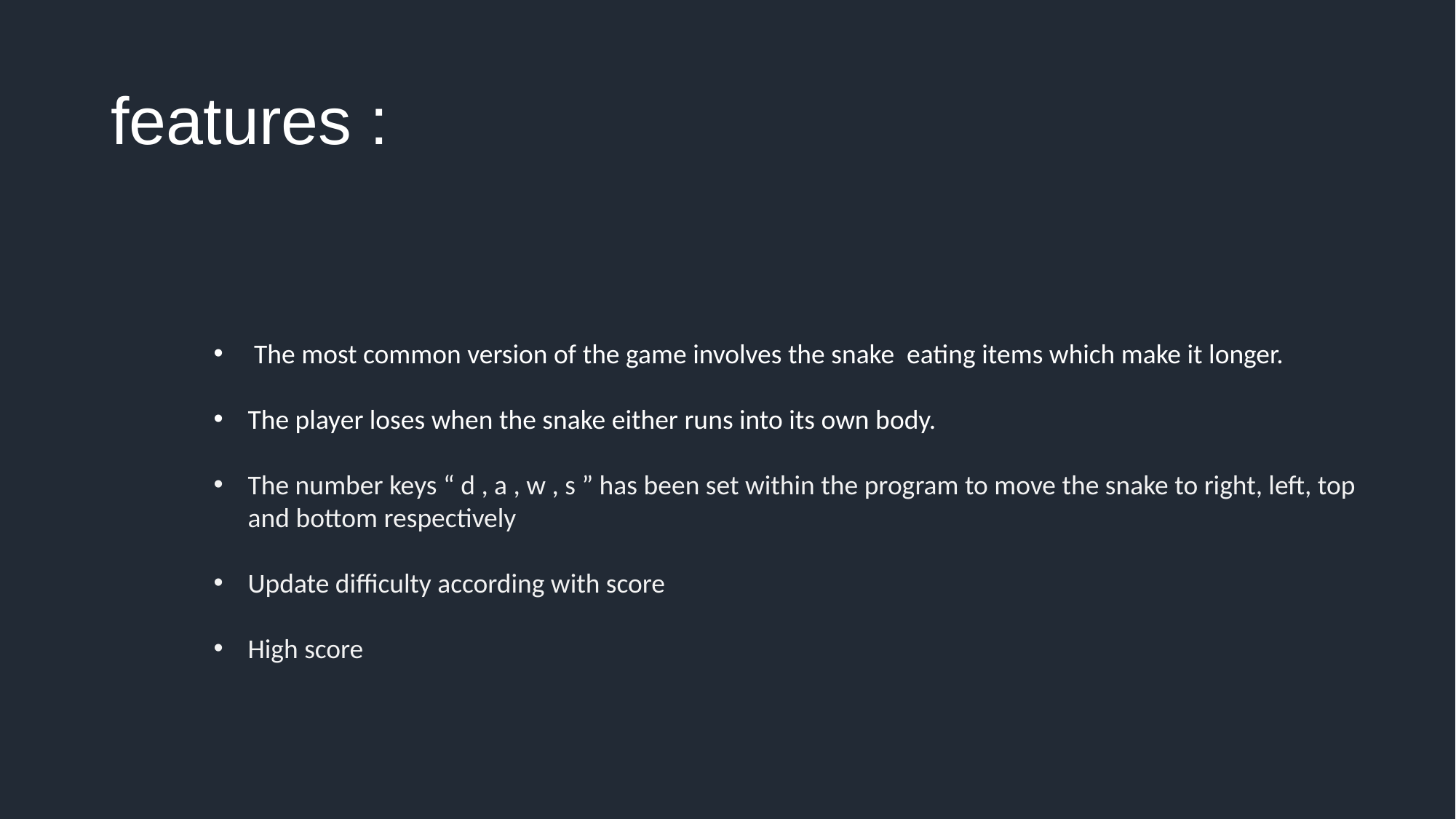

# features :

 The most common version of the game involves the snake  eating items which make it longer.

The player loses when the snake either runs into its own body.

The number keys “ d , a , w , s ” has been set within the program to move the snake to right, left, top and bottom respectively

Update difficulty according with score

High score